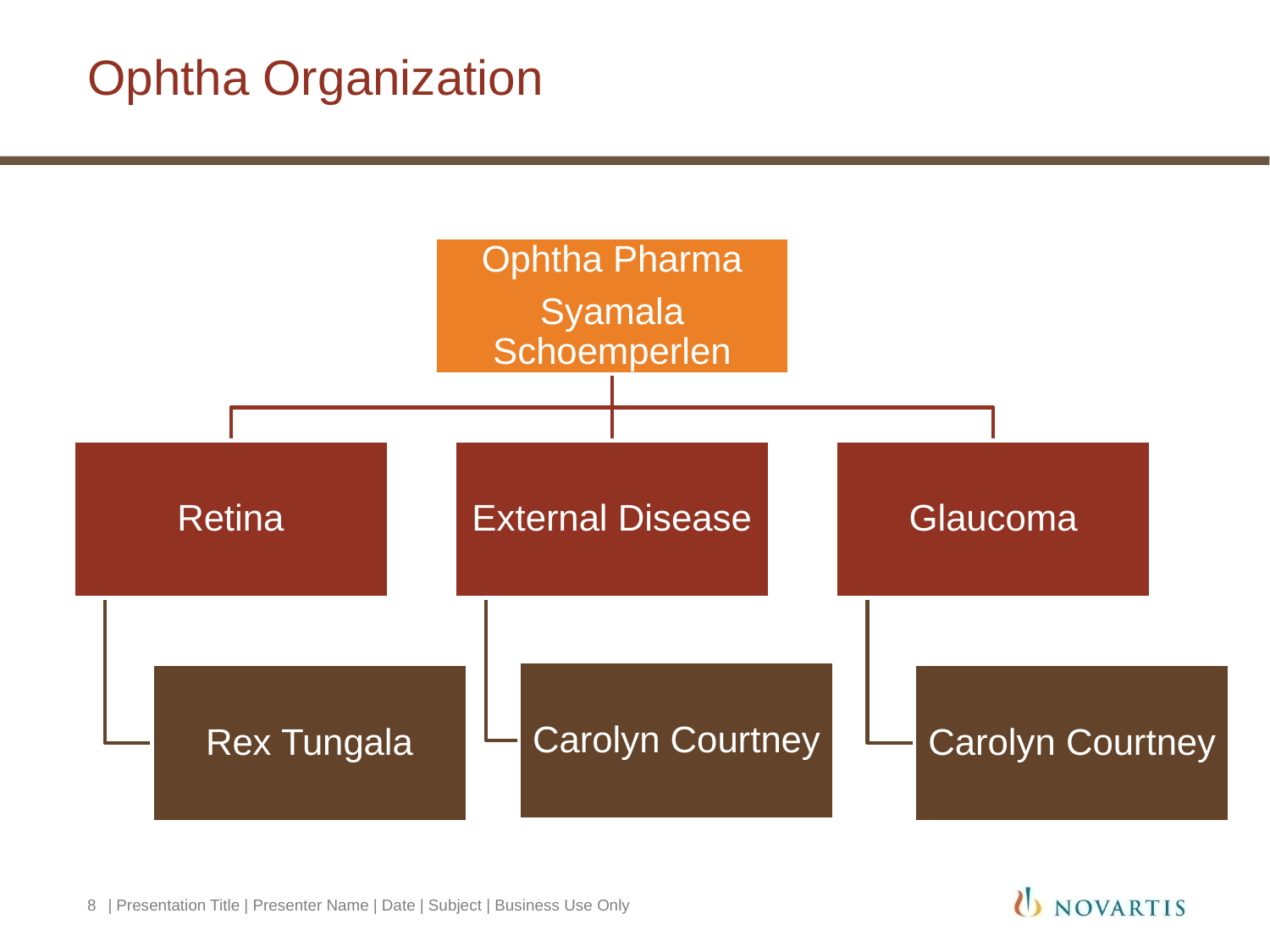

# Ophtha Organization

Ophtha Pharma
Syamala Schoemperlen
Retina
Rex Tungala
External Disease
Carolyn Courtney
Glaucoma
Carolyn Courtney
8
| Presentation Title | Presenter Name | Date | Subject | Business Use Only